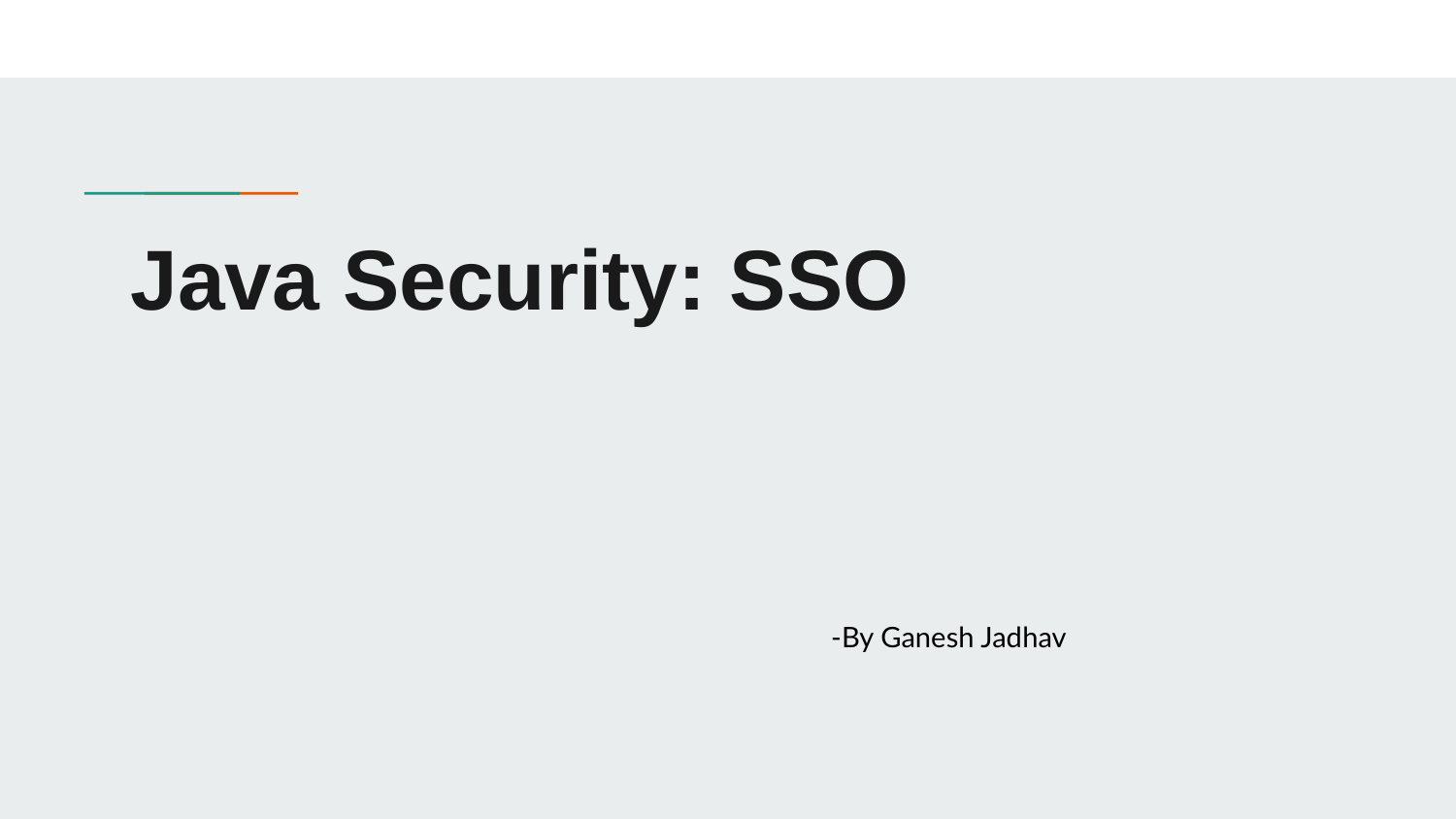

# Java Security: SSO
-By Ganesh Jadhav